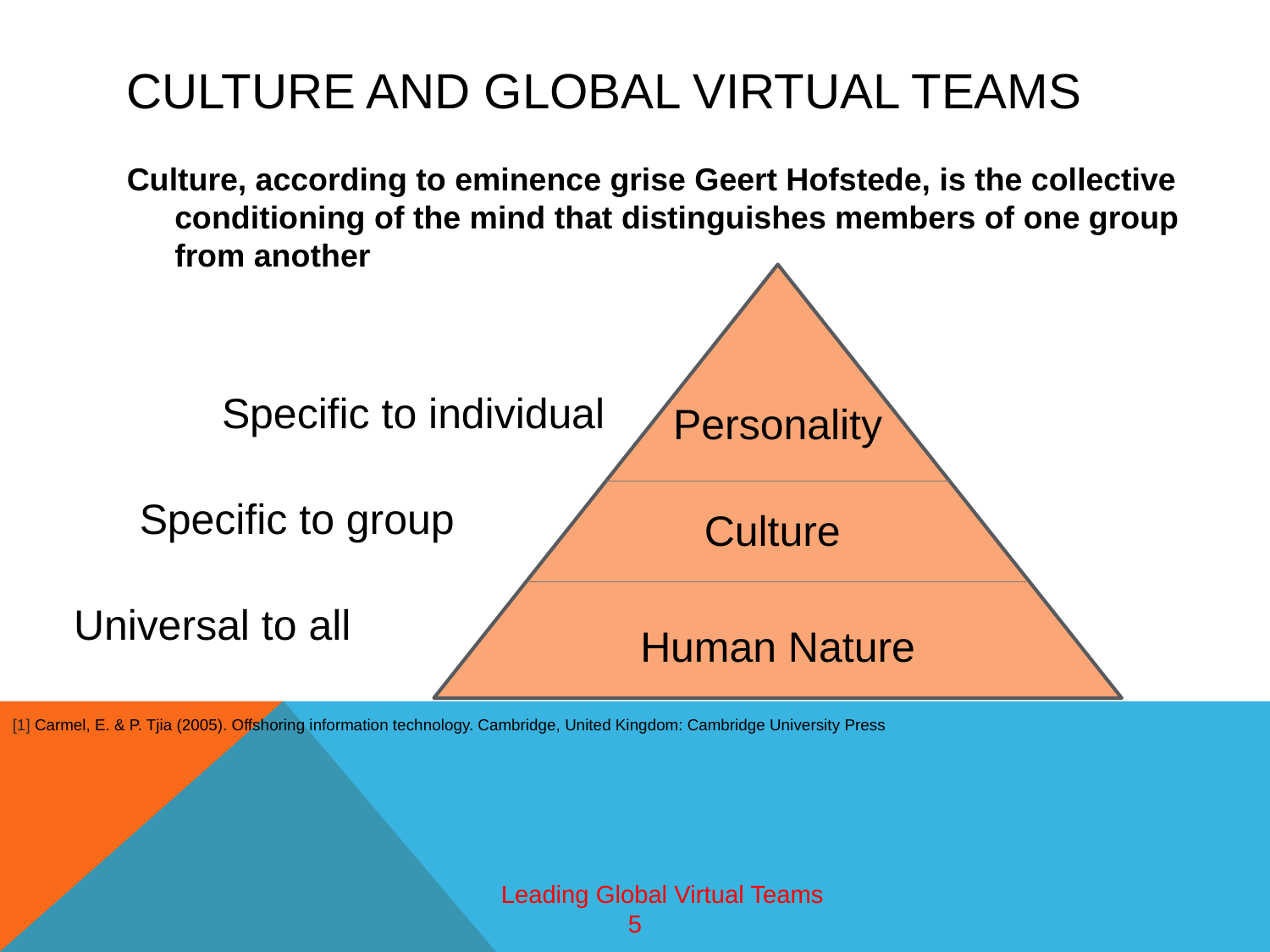

# CULTURE AND global virtual teams
Culture, according to eminence grise Geert Hofstede, is the collective conditioning of the mind that distinguishes members of one group from another

Personality
Culture
Human Nature
Specific to individual
Specific to group
Universal to all
[1] Carmel, E. & P. Tjia (2005). Offshoring information technology. Cambridge, United Kingdom: Cambridge University Press